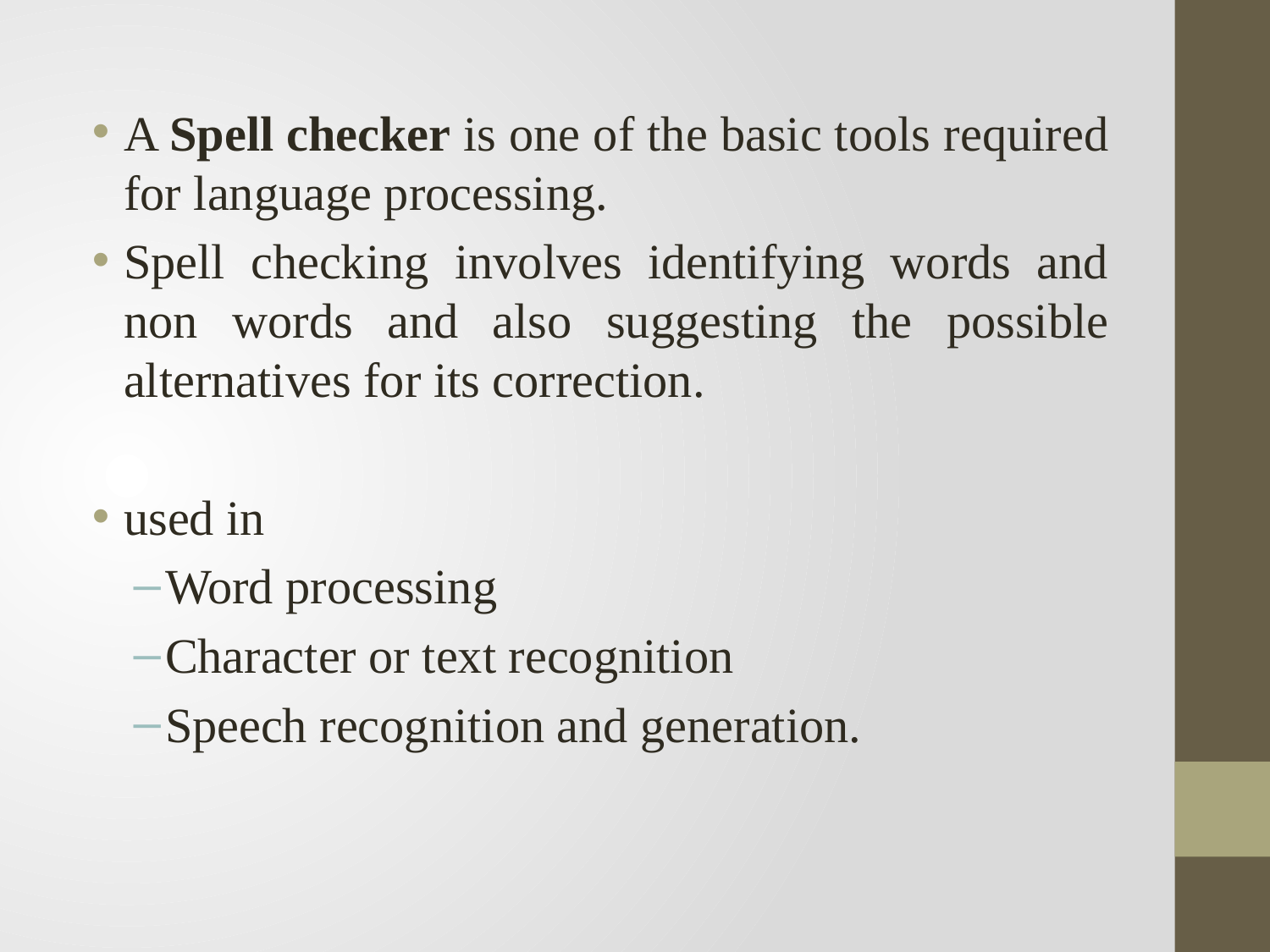

A Spell checker is one of the basic tools required for language processing.
Spell checking involves identifying words and non words and also suggesting the possible alternatives for its correction.

used in
Word processing
Character or text recognition
Speech recognition and generation.